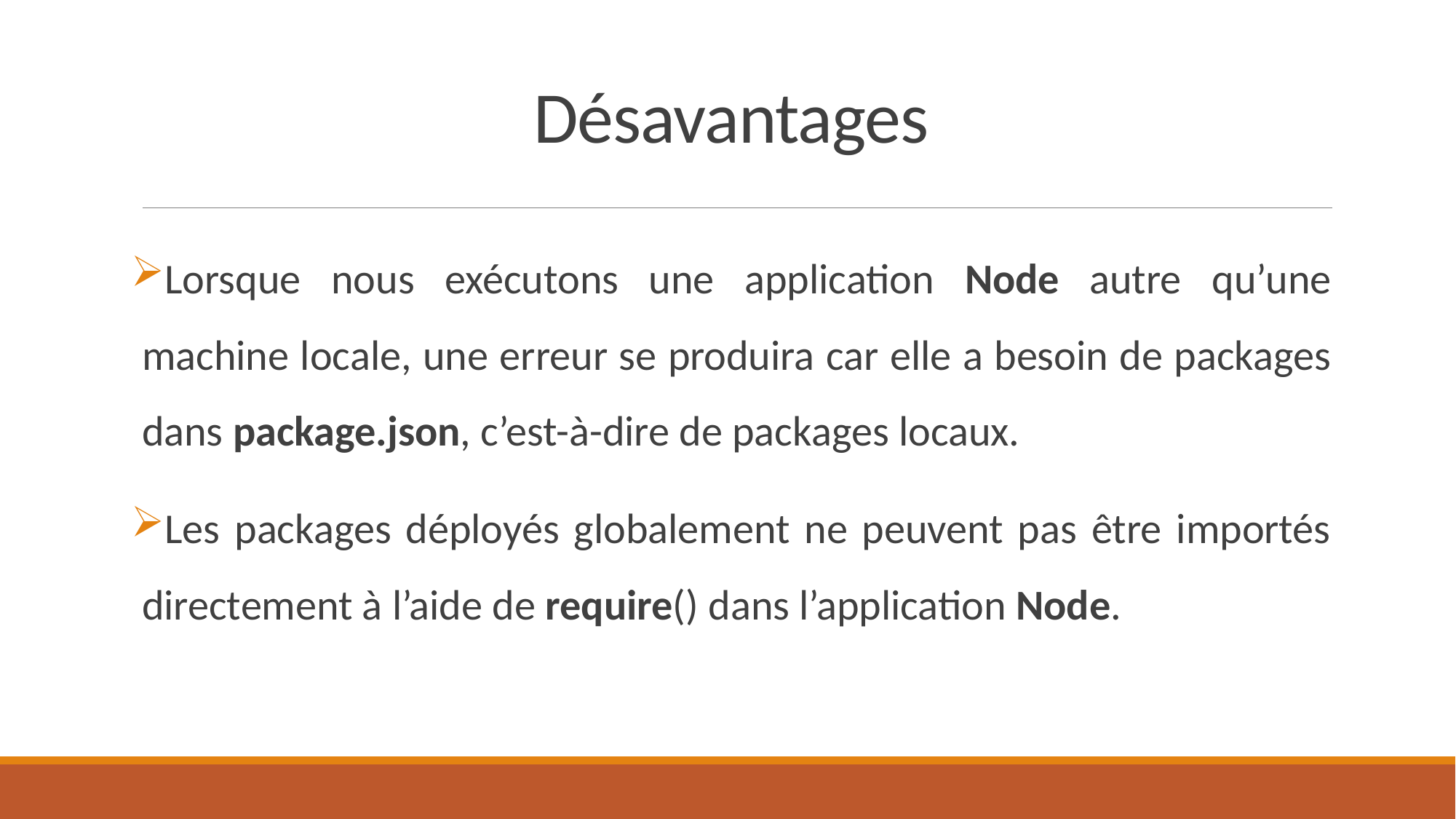

# Désavantages
Lorsque nous exécutons une application Node autre qu’une machine locale, une erreur se produira car elle a besoin de packages dans package.json, c’est-à-dire de packages locaux.
Les packages déployés globalement ne peuvent pas être importés directement à l’aide de require() dans l’application Node.